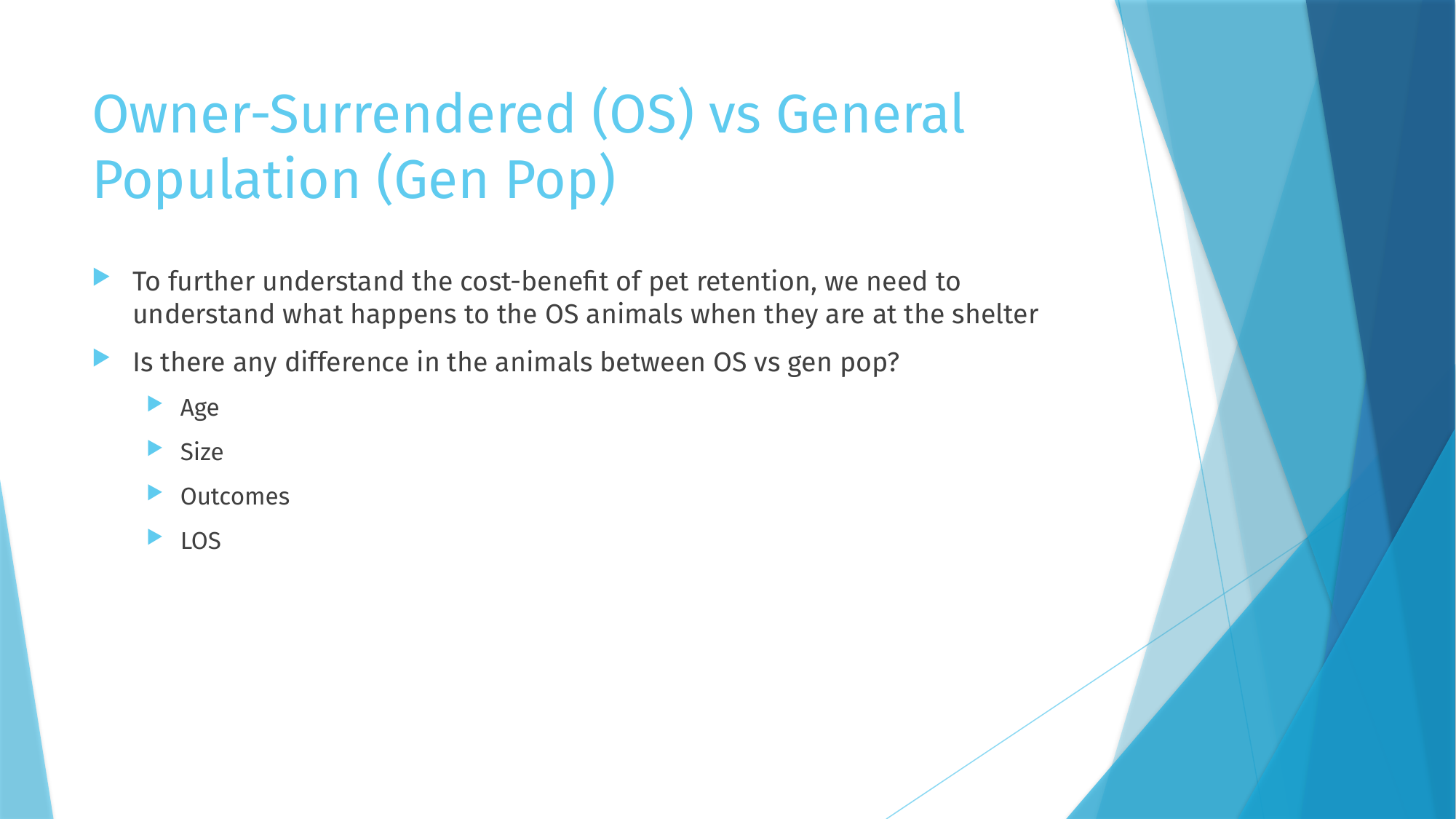

# Owner-Surrendered (OS) vs General Population (Gen Pop)
To further understand the cost-benefit of pet retention, we need to understand what happens to the OS animals when they are at the shelter
Is there any difference in the animals between OS vs gen pop?
Age
Size
Outcomes
LOS